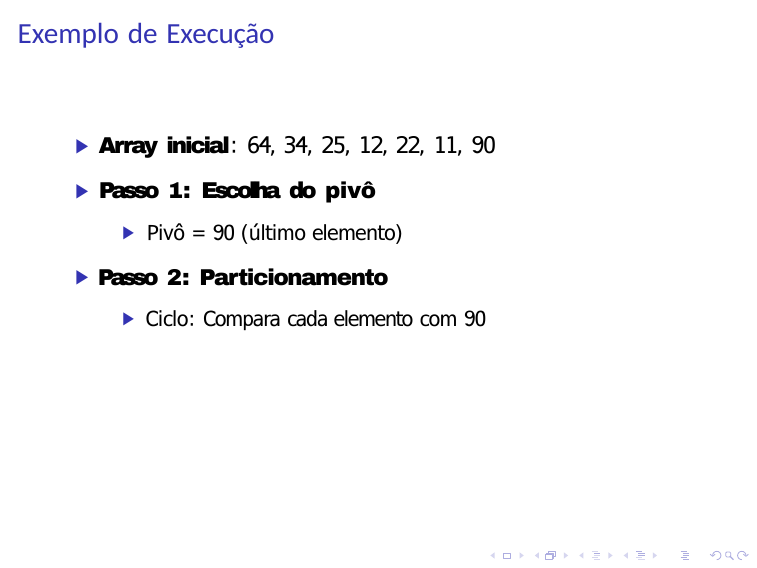

# Exemplo de Execução
▶ Array inicial: 64, 34, 25, 12, 22, 11, 90
▶ Passo 1: Escolha do pivô
▶ Pivô = 90 (último elemento)
▶ Passo 2: Particionamento
▶ Ciclo: Compara cada elemento com 90